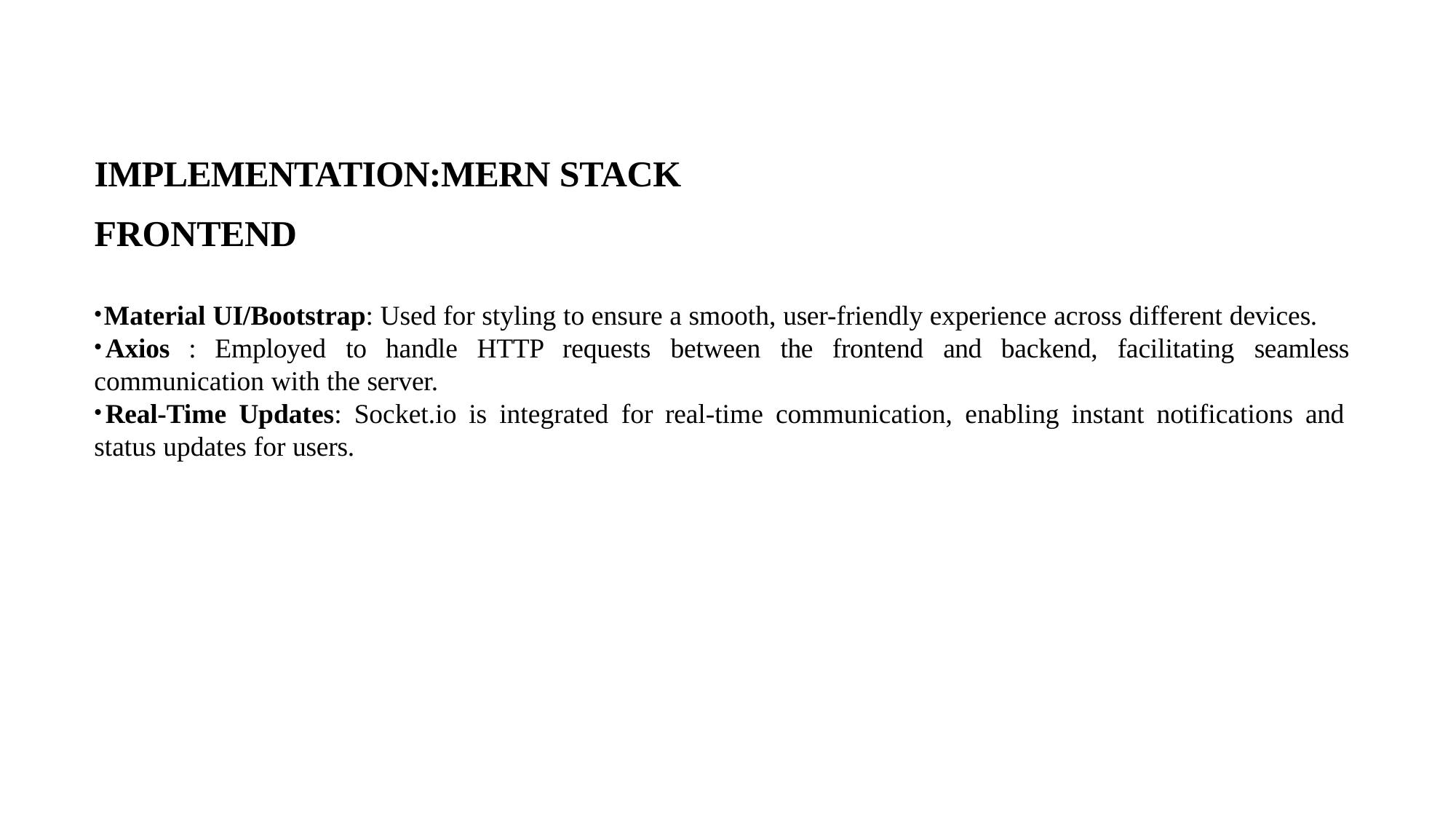

# IMPLEMENTATION:MERN STACK FRONTEND
Material UI/Bootstrap: Used for styling to ensure a smooth, user-friendly experience across different devices.
	Axios	:	Employed	to	handle	HTTP	requests	between	the	frontend	and	backend,	facilitating	seamless communication with the server.
	Real-Time Updates: Socket.io is integrated for real-time communication, enabling instant notifications and status updates for users.